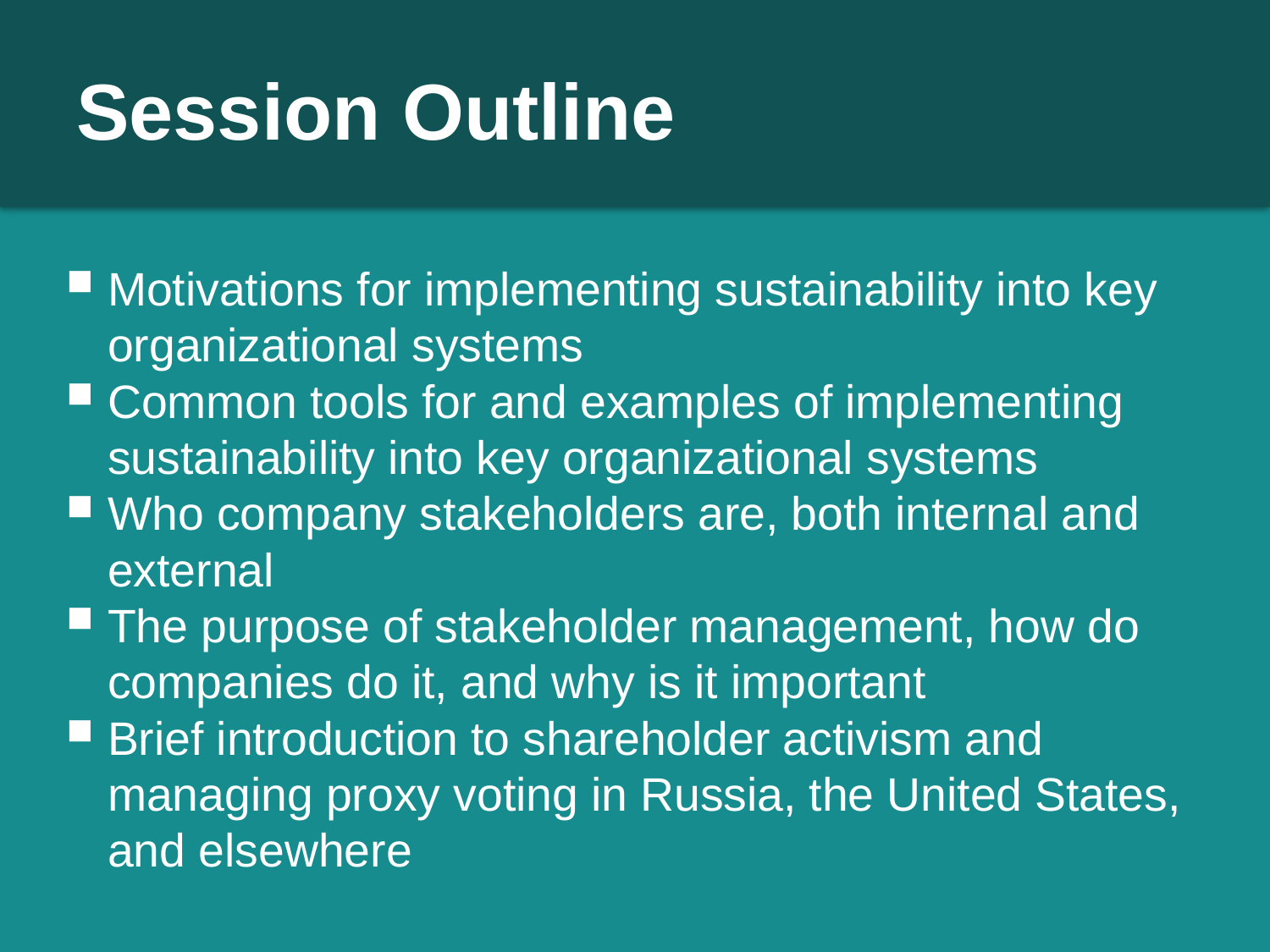

# Session Outline
Motivations for implementing sustainability into key organizational systems
Common tools for and examples of implementing sustainability into key organizational systems
Who company stakeholders are, both internal and external
The purpose of stakeholder management, how do companies do it, and why is it important
Brief introduction to shareholder activism and managing proxy voting in Russia, the United States, and elsewhere